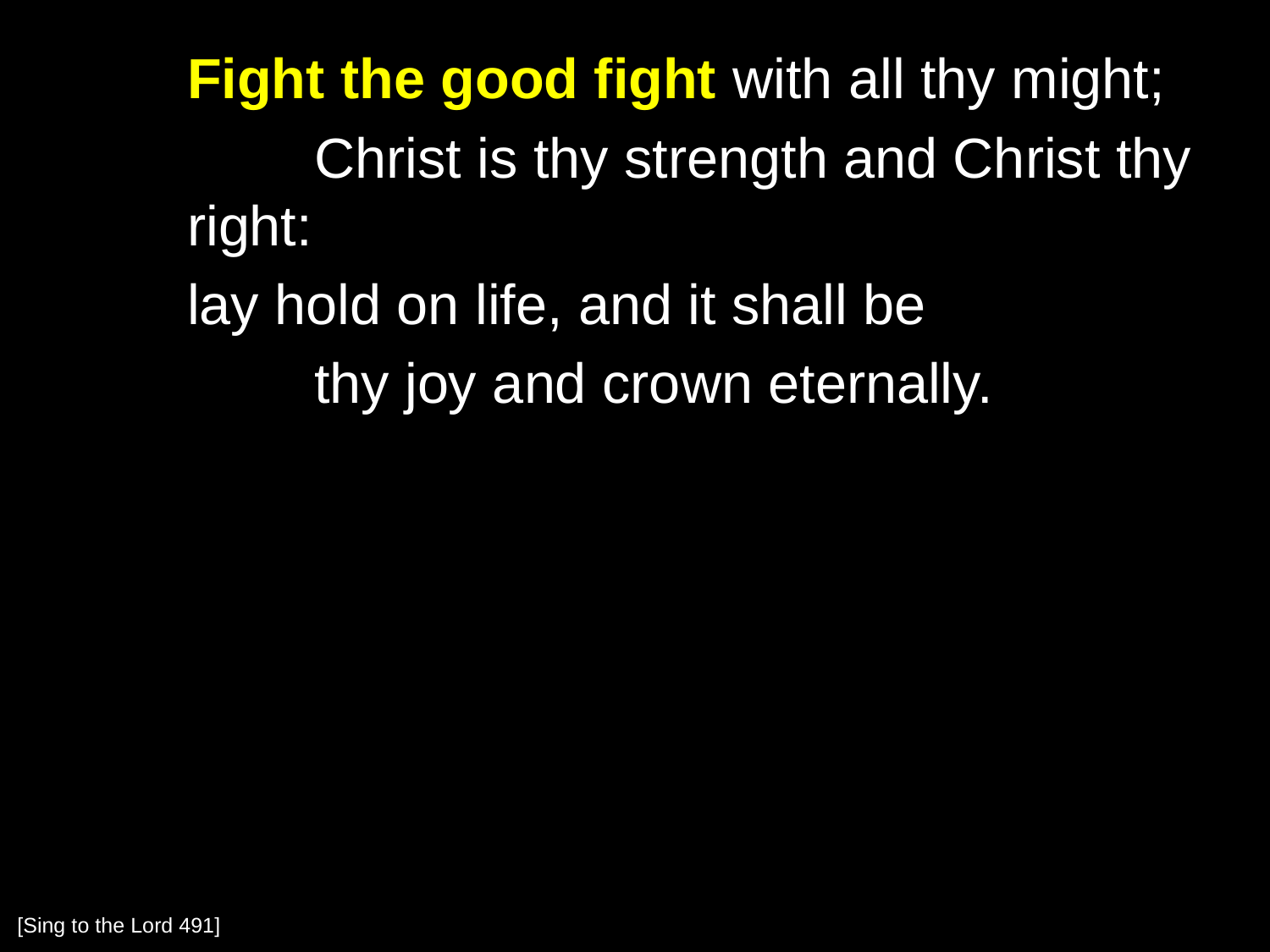

Fight the good fight with all thy might;
		Christ is thy strength and Christ thy right:
	lay hold on life, and it shall be
		thy joy and crown eternally.
[Sing to the Lord 491]